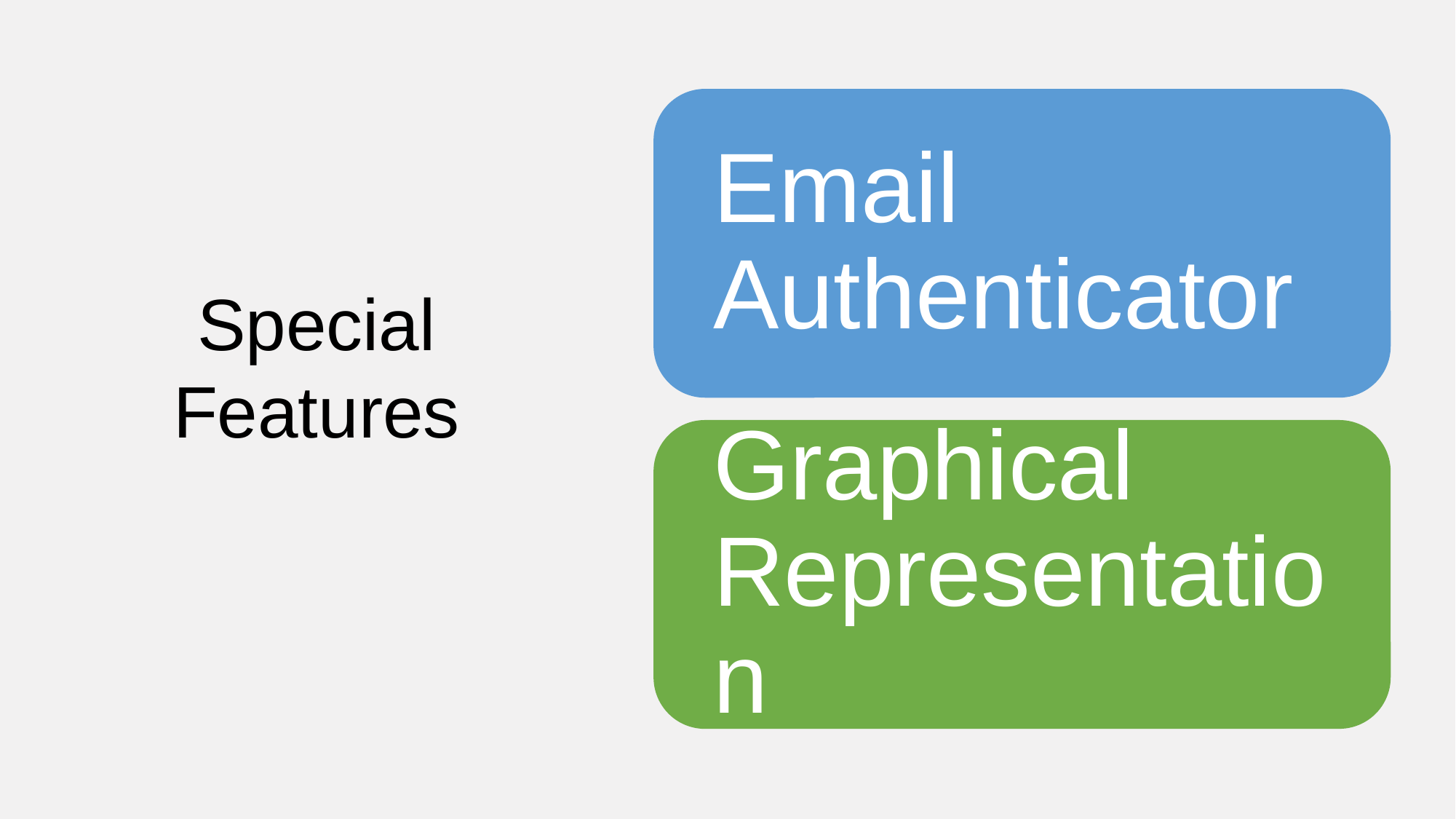

Email Authenticator
Graphical Representation
# Special Features